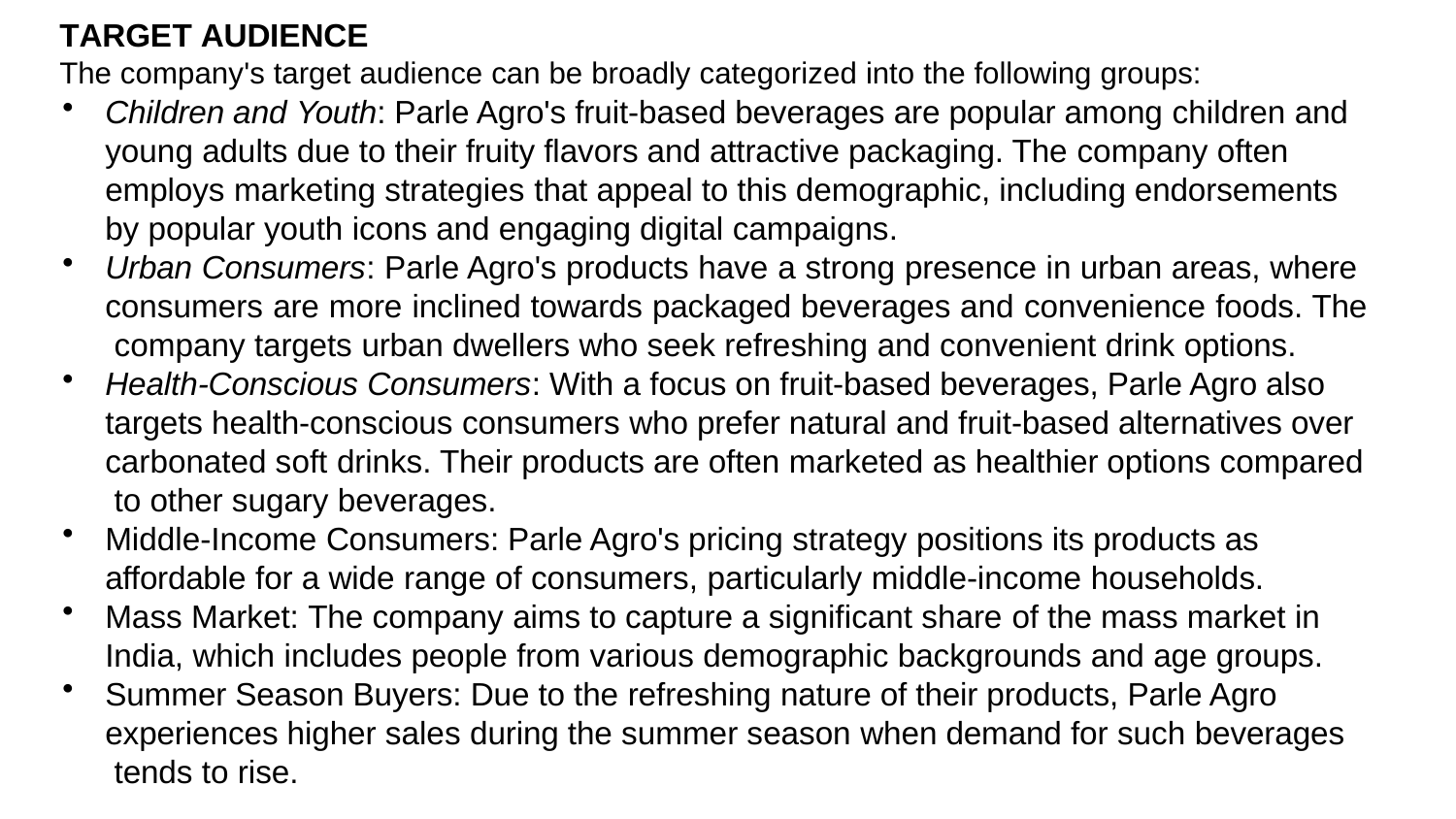

TARGET AUDIENCE
The company's target audience can be broadly categorized into the following groups:
Children and Youth: Parle Agro's fruit-based beverages are popular among children and  young adults due to their fruity flavors and attractive packaging. The company often  employs marketing strategies that appeal to this demographic, including endorsements  by popular youth icons and engaging digital campaigns.
Urban Consumers: Parle Agro's products have a strong presence in urban areas, where  consumers are more inclined towards packaged beverages and convenience foods. The  company targets urban dwellers who seek refreshing and convenient drink options.
Health-Conscious Consumers: With a focus on fruit-based beverages, Parle Agro also  targets health-conscious consumers who prefer natural and fruit-based alternatives over  carbonated soft drinks. Their products are often marketed as healthier options compared  to other sugary beverages.
Middle-Income Consumers: Parle Agro's pricing strategy positions its products as  affordable for a wide range of consumers, particularly middle-income households.
Mass Market: The company aims to capture a significant share of the mass market in  India, which includes people from various demographic backgrounds and age groups.
Summer Season Buyers: Due to the refreshing nature of their products, Parle Agro  experiences higher sales during the summer season when demand for such beverages  tends to rise.